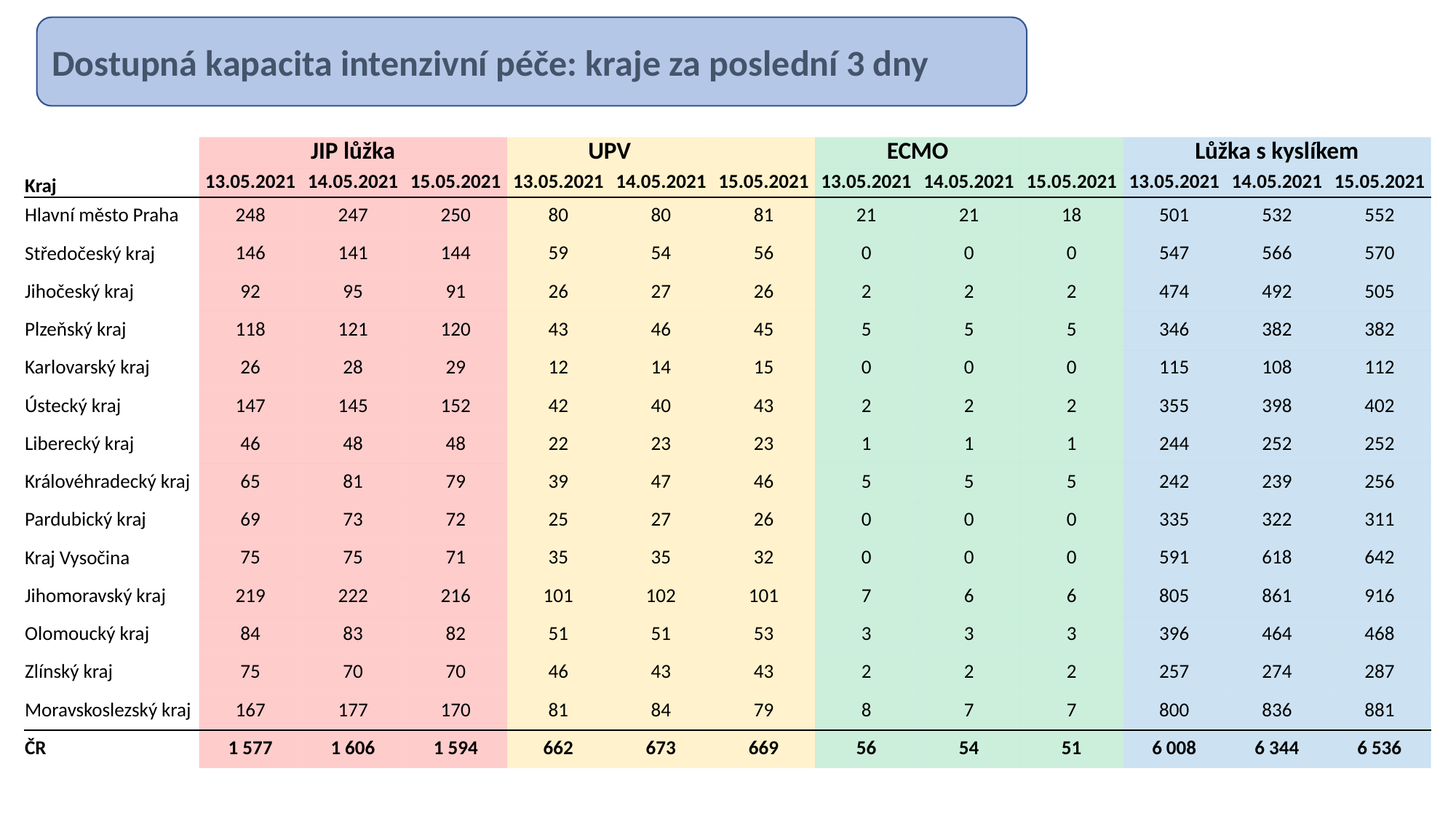

Dostupná kapacita intenzivní péče: kraje za poslední 3 dny
|  | JIP lůžka |  |  | UPV |  |  | ECMO |  |  | Lůžka s kyslíkem |  |  |
| --- | --- | --- | --- | --- | --- | --- | --- | --- | --- | --- | --- | --- |
| Kraj | 13.05.2021 | 14.05.2021 | 15.05.2021 | 13.05.2021 | 14.05.2021 | 15.05.2021 | 13.05.2021 | 14.05.2021 | 15.05.2021 | 13.05.2021 | 14.05.2021 | 15.05.2021 |
| Hlavní město Praha | 248 | 247 | 250 | 80 | 80 | 81 | 21 | 21 | 18 | 501 | 532 | 552 |
| Středočeský kraj | 146 | 141 | 144 | 59 | 54 | 56 | 0 | 0 | 0 | 547 | 566 | 570 |
| Jihočeský kraj | 92 | 95 | 91 | 26 | 27 | 26 | 2 | 2 | 2 | 474 | 492 | 505 |
| Plzeňský kraj | 118 | 121 | 120 | 43 | 46 | 45 | 5 | 5 | 5 | 346 | 382 | 382 |
| Karlovarský kraj | 26 | 28 | 29 | 12 | 14 | 15 | 0 | 0 | 0 | 115 | 108 | 112 |
| Ústecký kraj | 147 | 145 | 152 | 42 | 40 | 43 | 2 | 2 | 2 | 355 | 398 | 402 |
| Liberecký kraj | 46 | 48 | 48 | 22 | 23 | 23 | 1 | 1 | 1 | 244 | 252 | 252 |
| Královéhradecký kraj | 65 | 81 | 79 | 39 | 47 | 46 | 5 | 5 | 5 | 242 | 239 | 256 |
| Pardubický kraj | 69 | 73 | 72 | 25 | 27 | 26 | 0 | 0 | 0 | 335 | 322 | 311 |
| Kraj Vysočina | 75 | 75 | 71 | 35 | 35 | 32 | 0 | 0 | 0 | 591 | 618 | 642 |
| Jihomoravský kraj | 219 | 222 | 216 | 101 | 102 | 101 | 7 | 6 | 6 | 805 | 861 | 916 |
| Olomoucký kraj | 84 | 83 | 82 | 51 | 51 | 53 | 3 | 3 | 3 | 396 | 464 | 468 |
| Zlínský kraj | 75 | 70 | 70 | 46 | 43 | 43 | 2 | 2 | 2 | 257 | 274 | 287 |
| Moravskoslezský kraj | 167 | 177 | 170 | 81 | 84 | 79 | 8 | 7 | 7 | 800 | 836 | 881 |
| ČR | 1 577 | 1 606 | 1 594 | 662 | 673 | 669 | 56 | 54 | 51 | 6 008 | 6 344 | 6 536 |